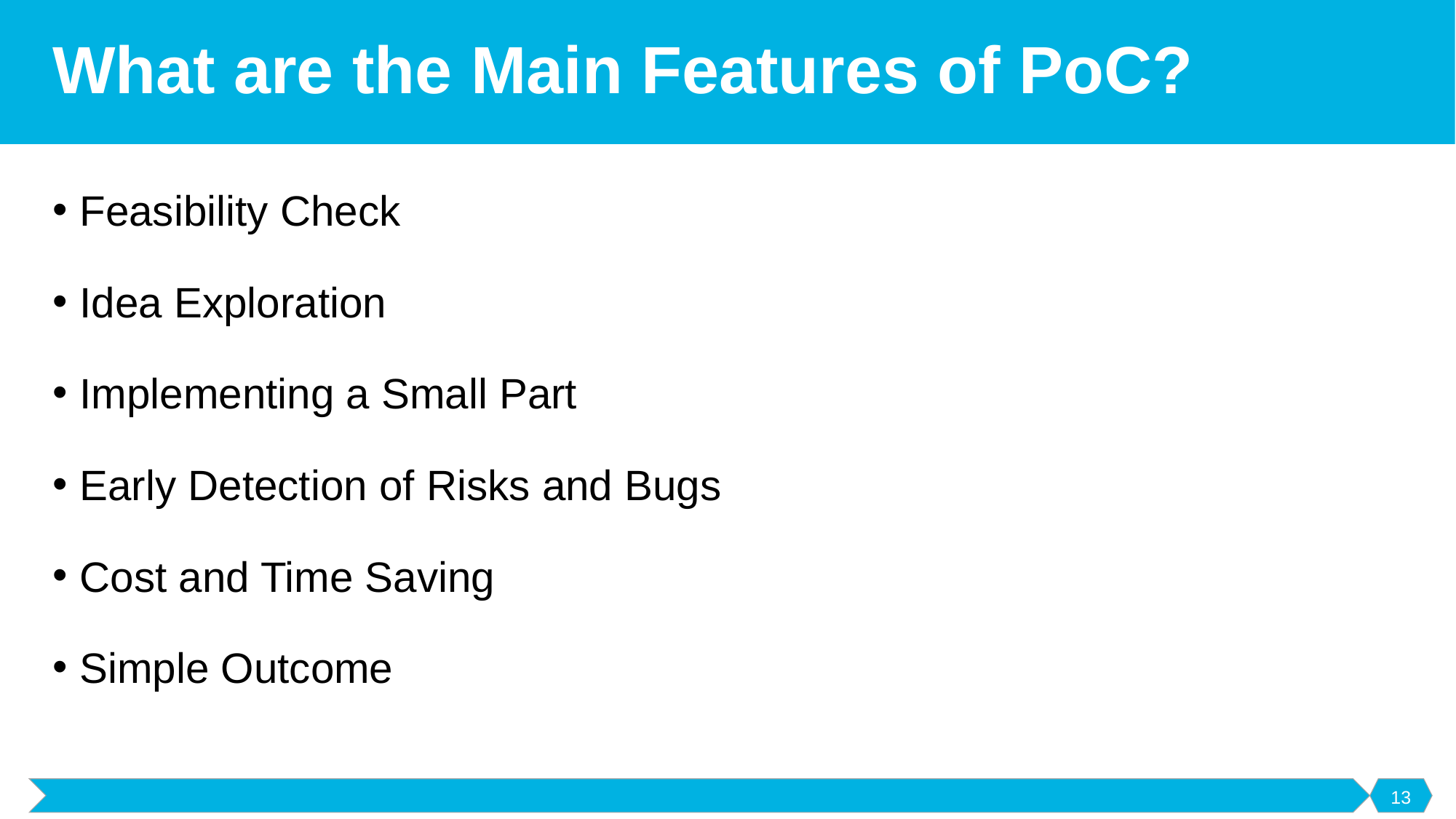

# What are the Main Features of PoC?
Feasibility Check
Idea Exploration
Implementing a Small Part
Early Detection of Risks and Bugs
Cost and Time Saving
Simple Outcome
13